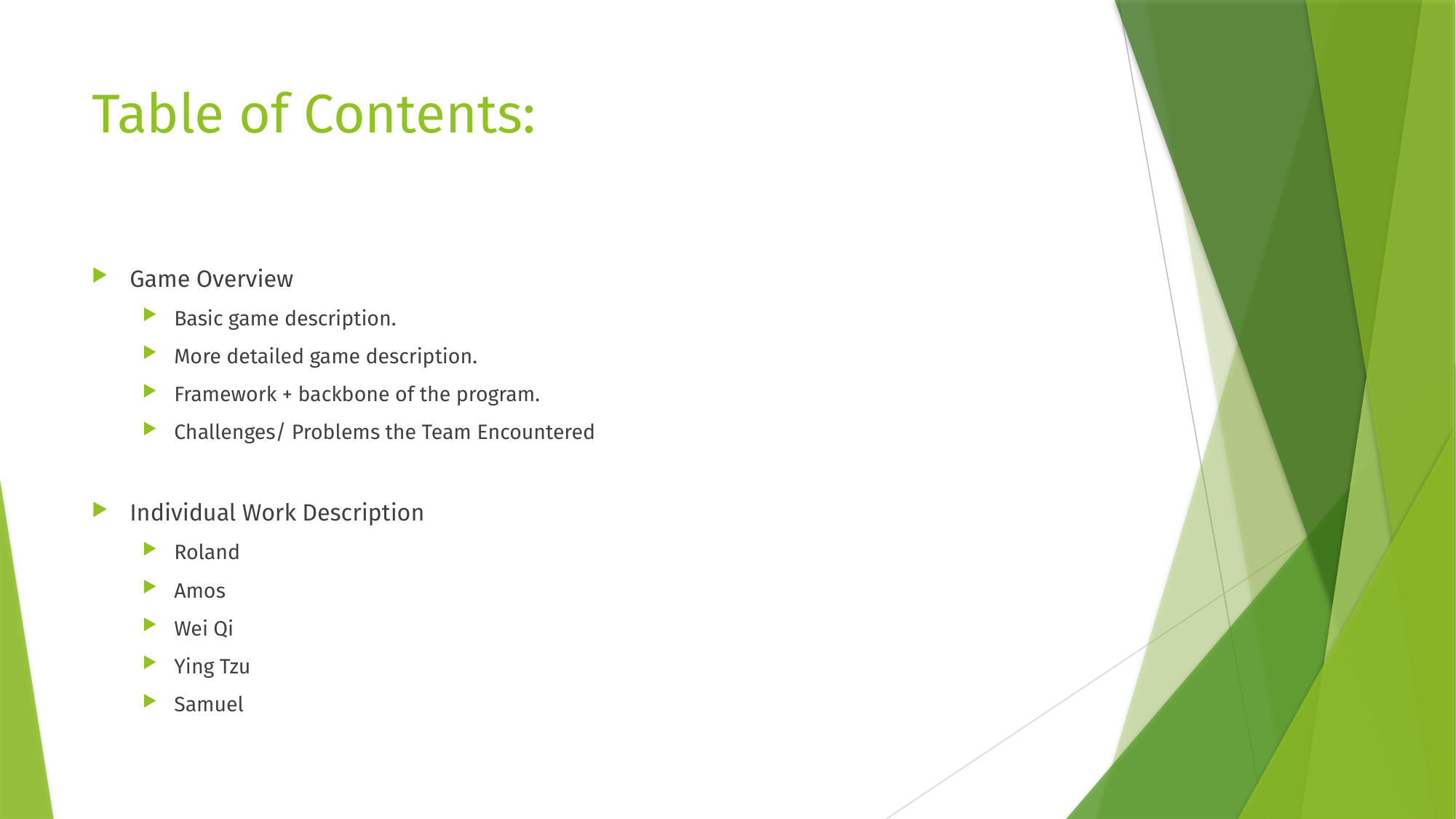

# Table of Contents:
Game Overview
Basic game description.
More detailed game description.
Framework + backbone of the program.
Challenges/ Problems the Team Encountered

Individual Work Description
Roland
Amos
Wei Qi
Ying Tzu
Samuel